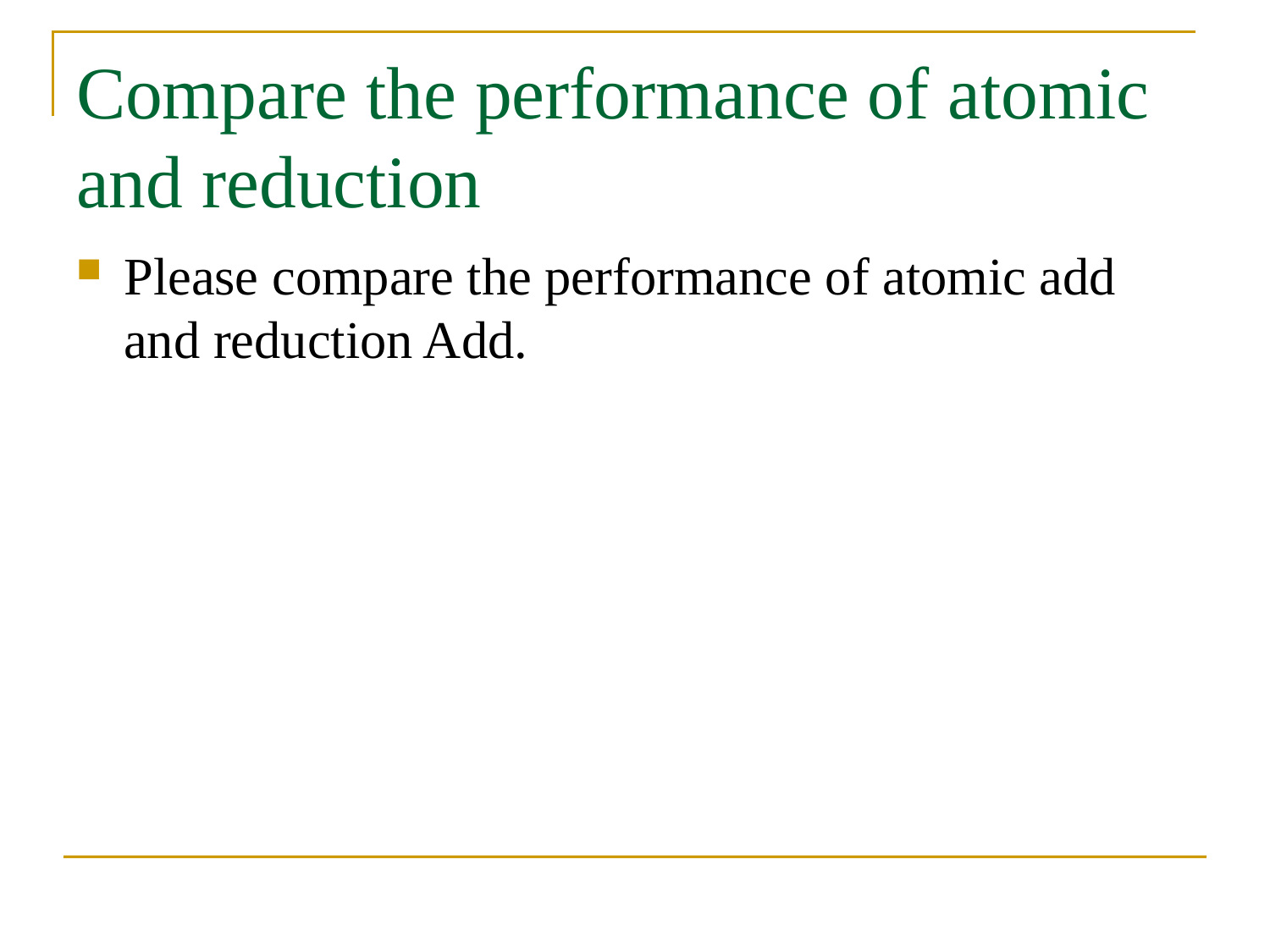

# Compare the performance of atomic and reduction
Please compare the performance of atomic add and reduction Add.